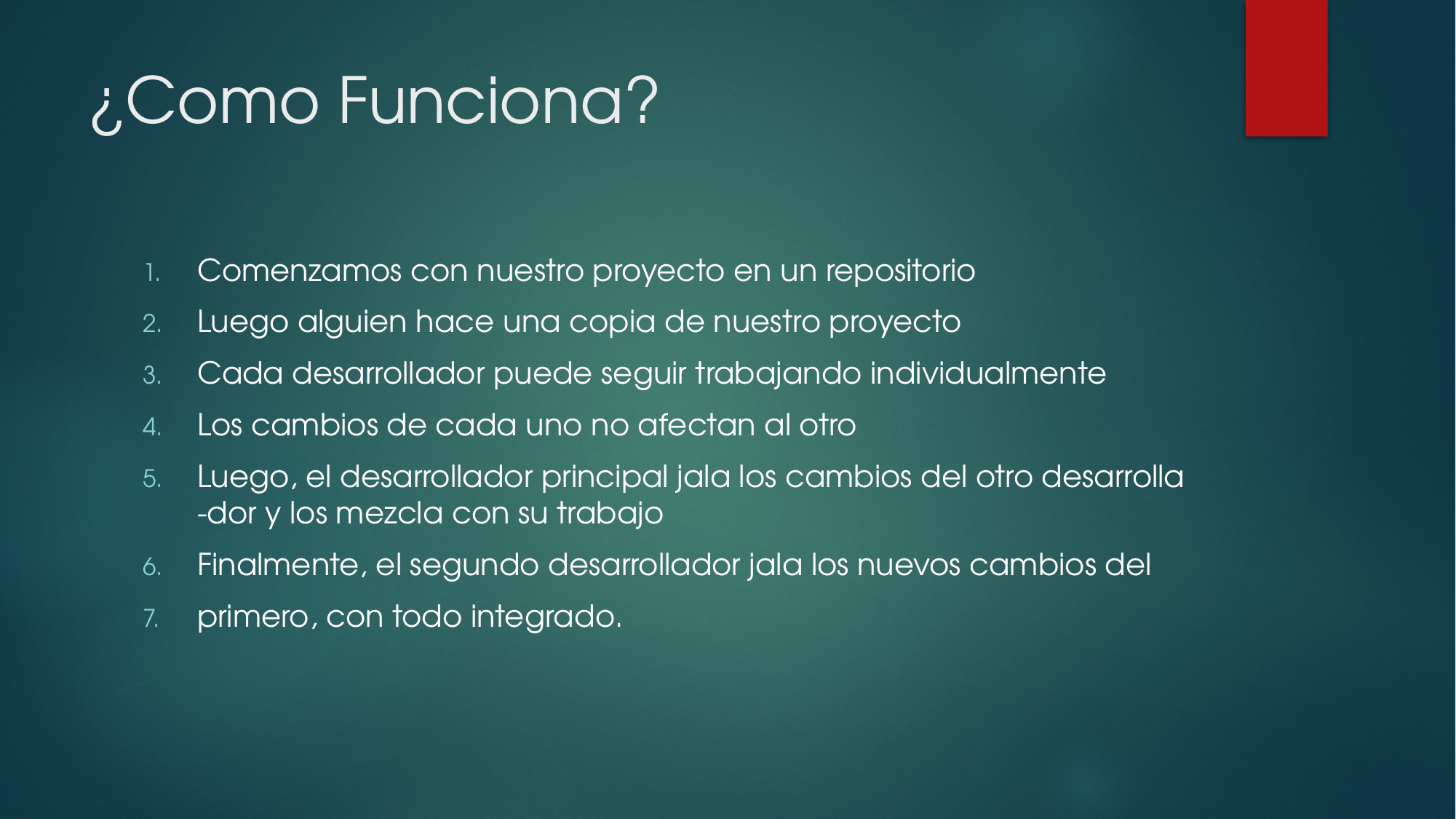

# ¿Como Funciona?
Comenzamos con nuestro proyecto en un repositorio
Luego alguien hace una copia de nuestro proyecto
Cada desarrollador puede seguir trabajando individualmente
Los cambios de cada uno no afectan al otro
Luego, el desarrollador principal jala los cambios del otro desarrolla-dor y los mezcla con su trabajo
Finalmente, el segundo desarrollador jala los nuevos cambios del
primero, con todo integrado.